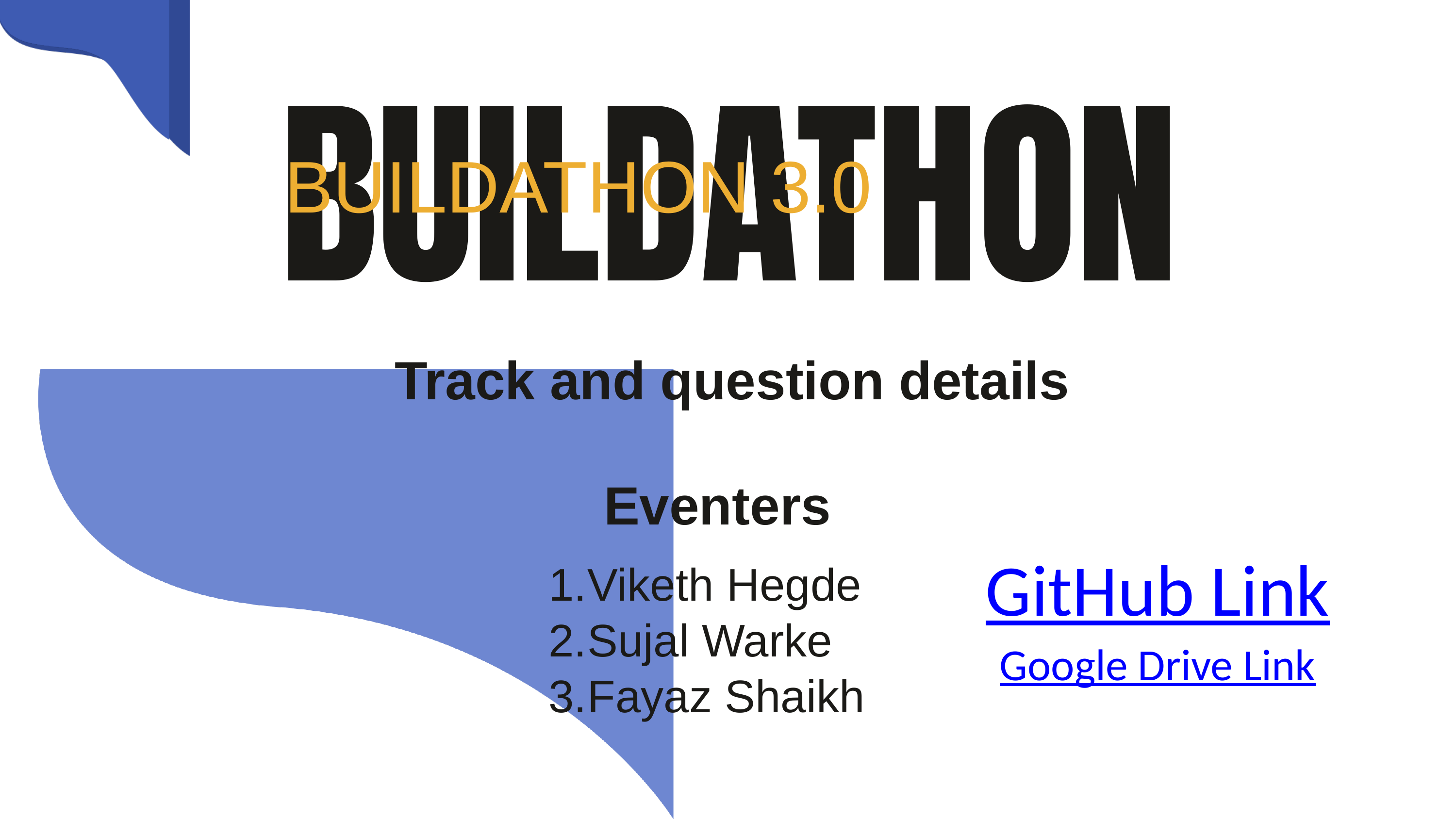

BUILDATHON
BUILDATHON 3.0
Track and question details

Eventers
GitHub Link
Viketh Hegde
Sujal Warke
Fayaz Shaikh
Google Drive Link